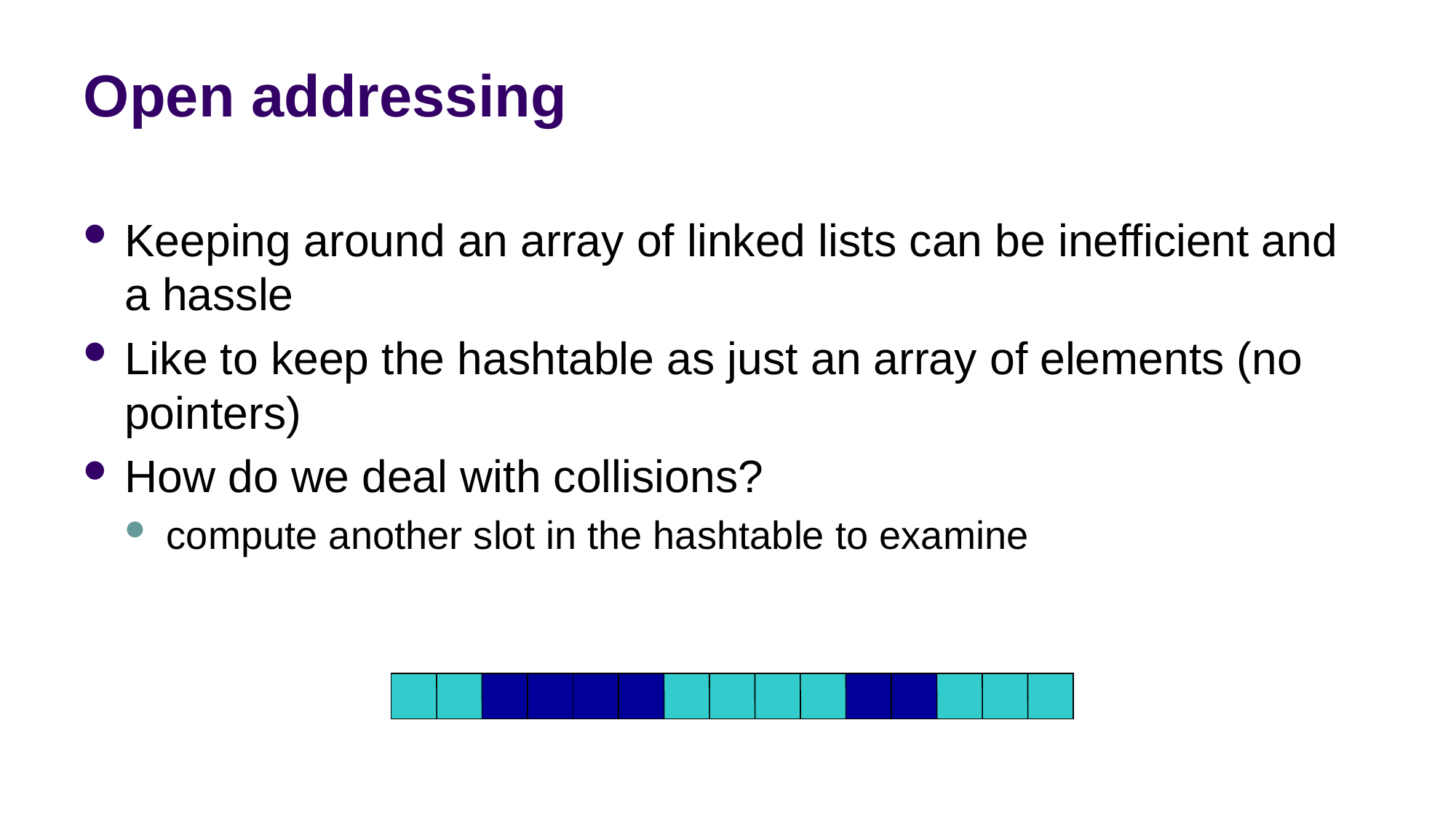

# Open addressing
Keeping around an array of linked lists can be inefficient and a hassle
Like to keep the hashtable as just an array of elements (no pointers)
How do we deal with collisions?
compute another slot in the hashtable to examine